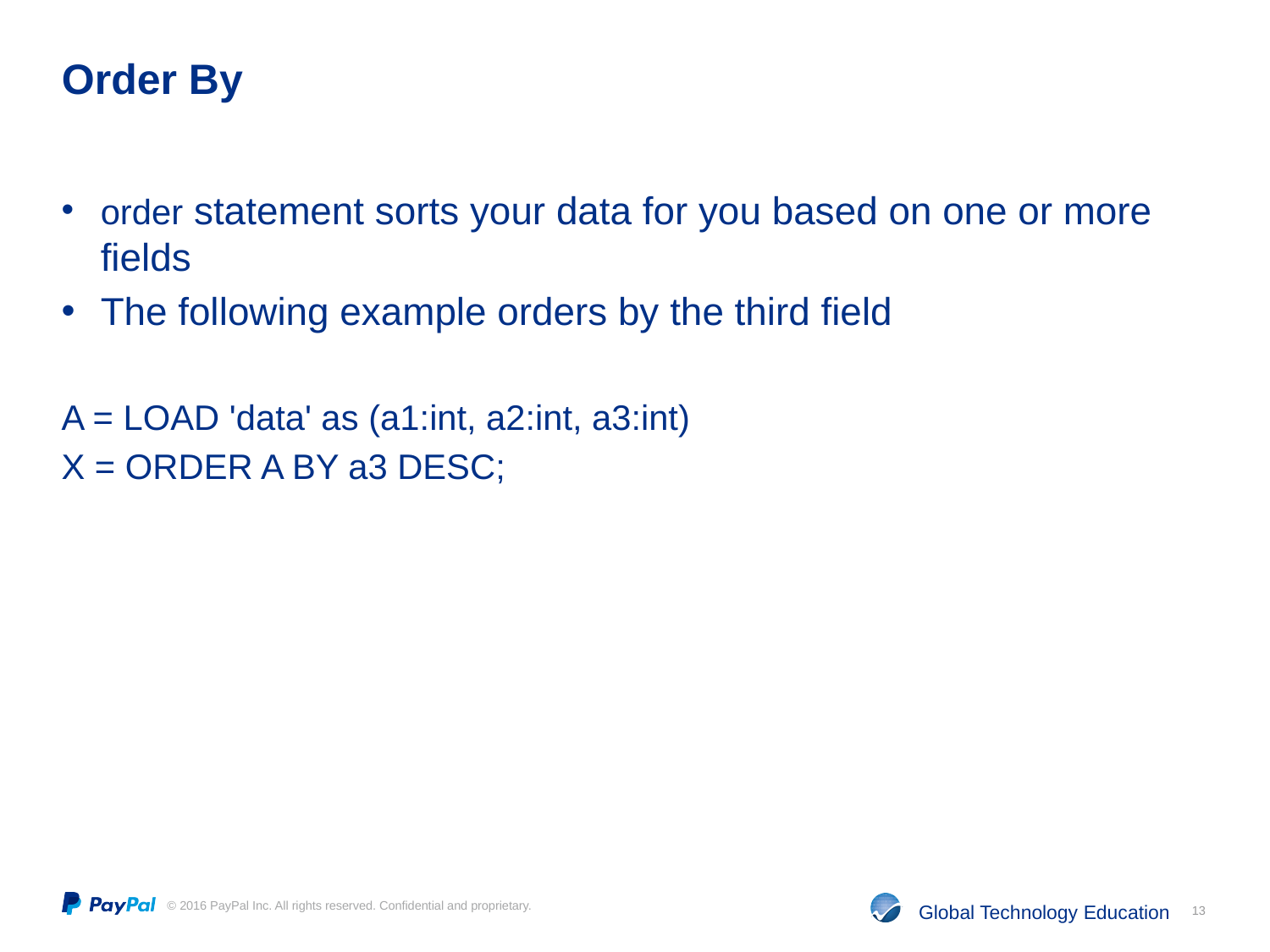

# Order By
order statement sorts your data for you based on one or more fields
The following example orders by the third field

A = LOAD 'data' as (a1:int, a2:int, a3:int)
X = ORDER A BY a3 DESC;
13